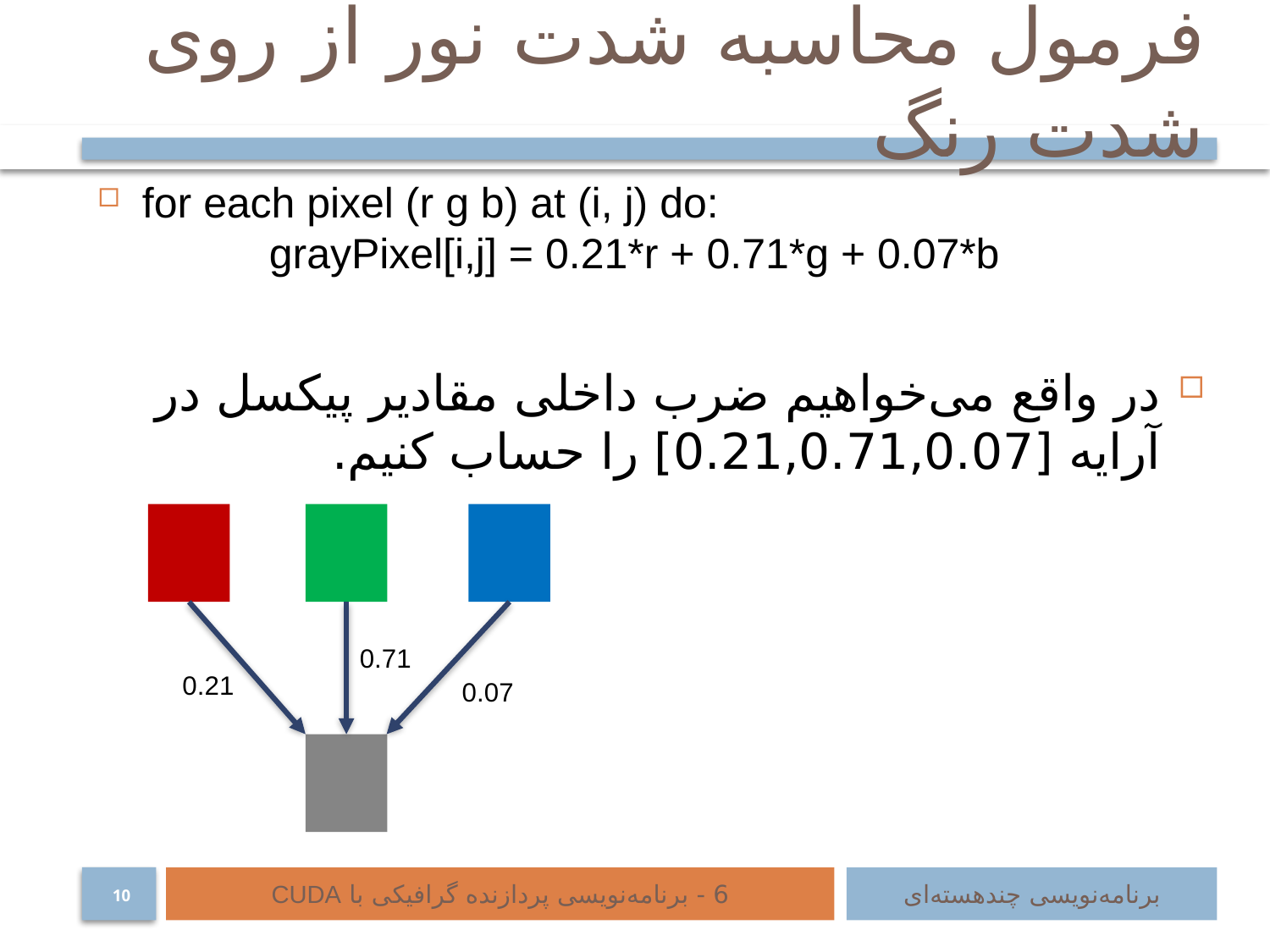

# فرمول محاسبه شدت نور از روی شدت رنگ
for each pixel (r g b) at (i, j) do:
	grayPixel[i,j] = 0.21*r + 0.71*g + 0.07*b

در واقع می‌خواهیم ضرب داخلی مقادیر پیکسل در آرایه [0.21,0.71,0.07] را حساب کنیم.

0.71
0.21
0.07

6 - برنامه‌نویسی پردازنده گرافیکی با CUDA
برنامه‌نویسی چند‌هسته‌ای
10